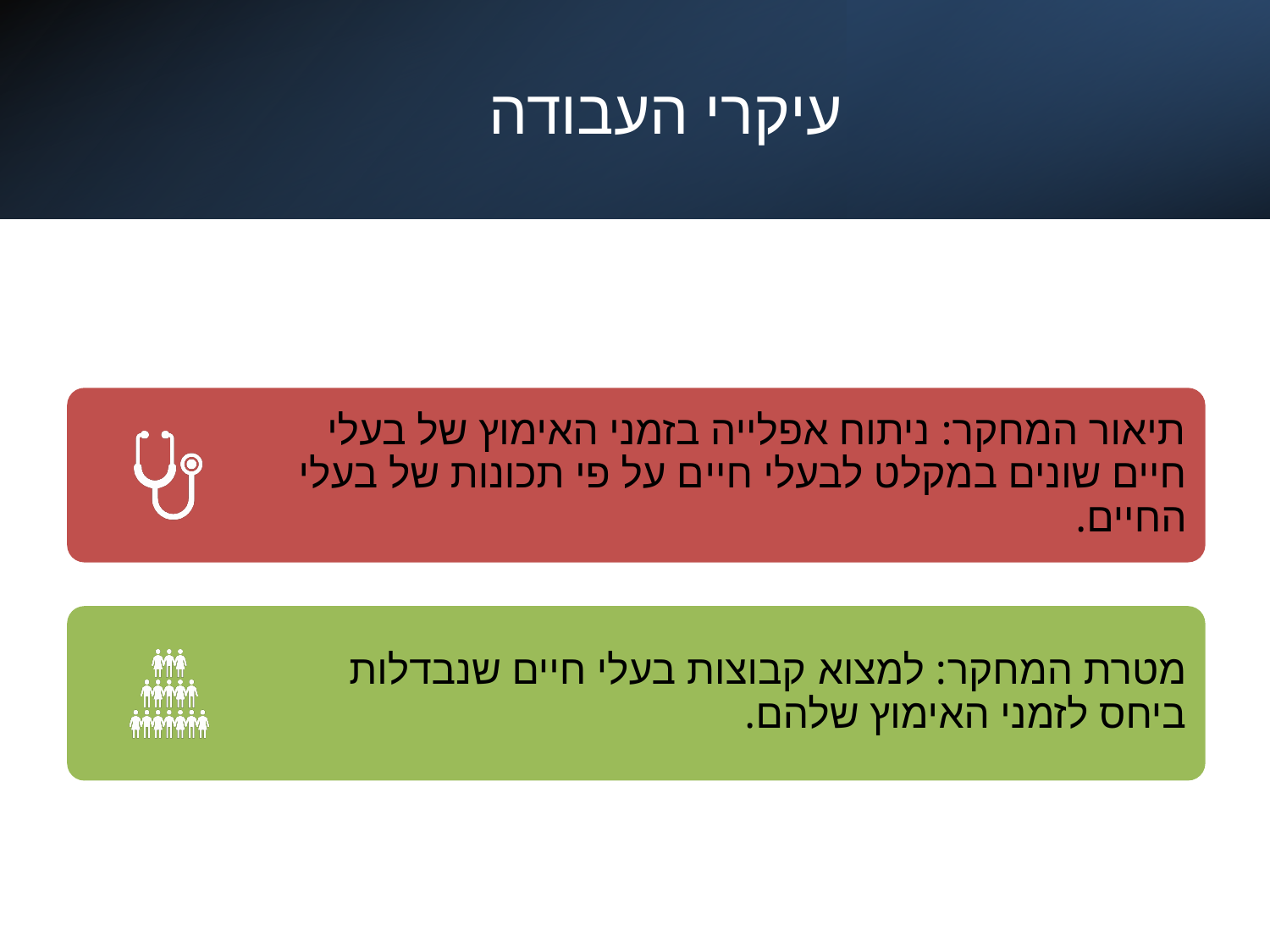

# עיקרי העבודה
תיאור המחקר: ניתוח אפלייה בזמני האימוץ של בעלי חיים שונים במקלט לבעלי חיים על פי תכונות של בעלי החיים.
מטרת המחקר: למצוא קבוצות בעלי חיים שנבדלות ביחס לזמני האימוץ שלהם.